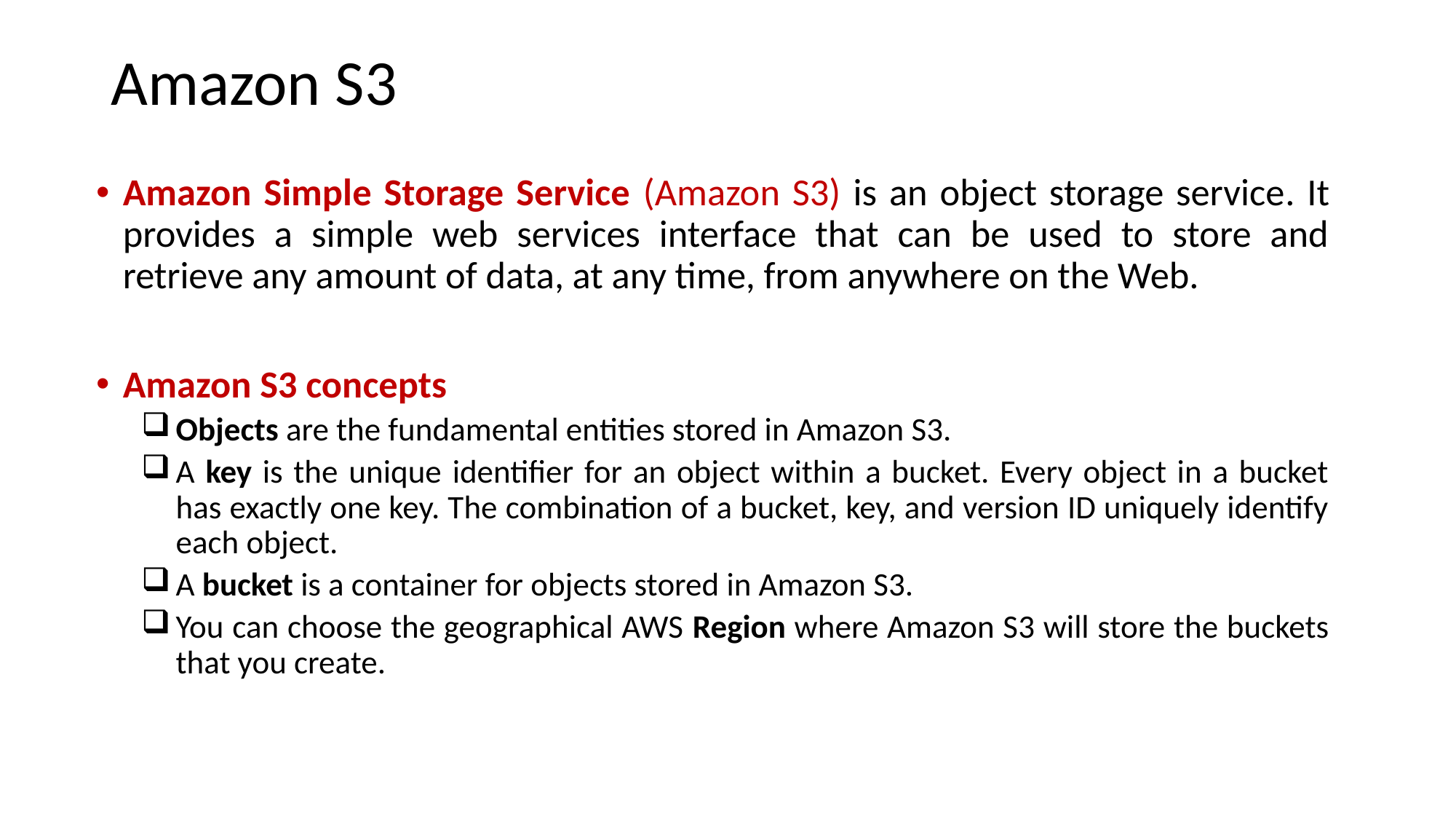

# Amazon S3
Amazon Simple Storage Service (Amazon S3) is an object storage service. It provides a simple web services interface that can be used to store and retrieve any amount of data, at any time, from anywhere on the Web.

Amazon S3 concepts
Objects are the fundamental entities stored in Amazon S3.
A key is the unique identifier for an object within a bucket. Every object in a bucket has exactly one key. The combination of a bucket, key, and version ID uniquely identify each object.
A bucket is a container for objects stored in Amazon S3.
You can choose the geographical AWS Region where Amazon S3 will store the buckets that you create.